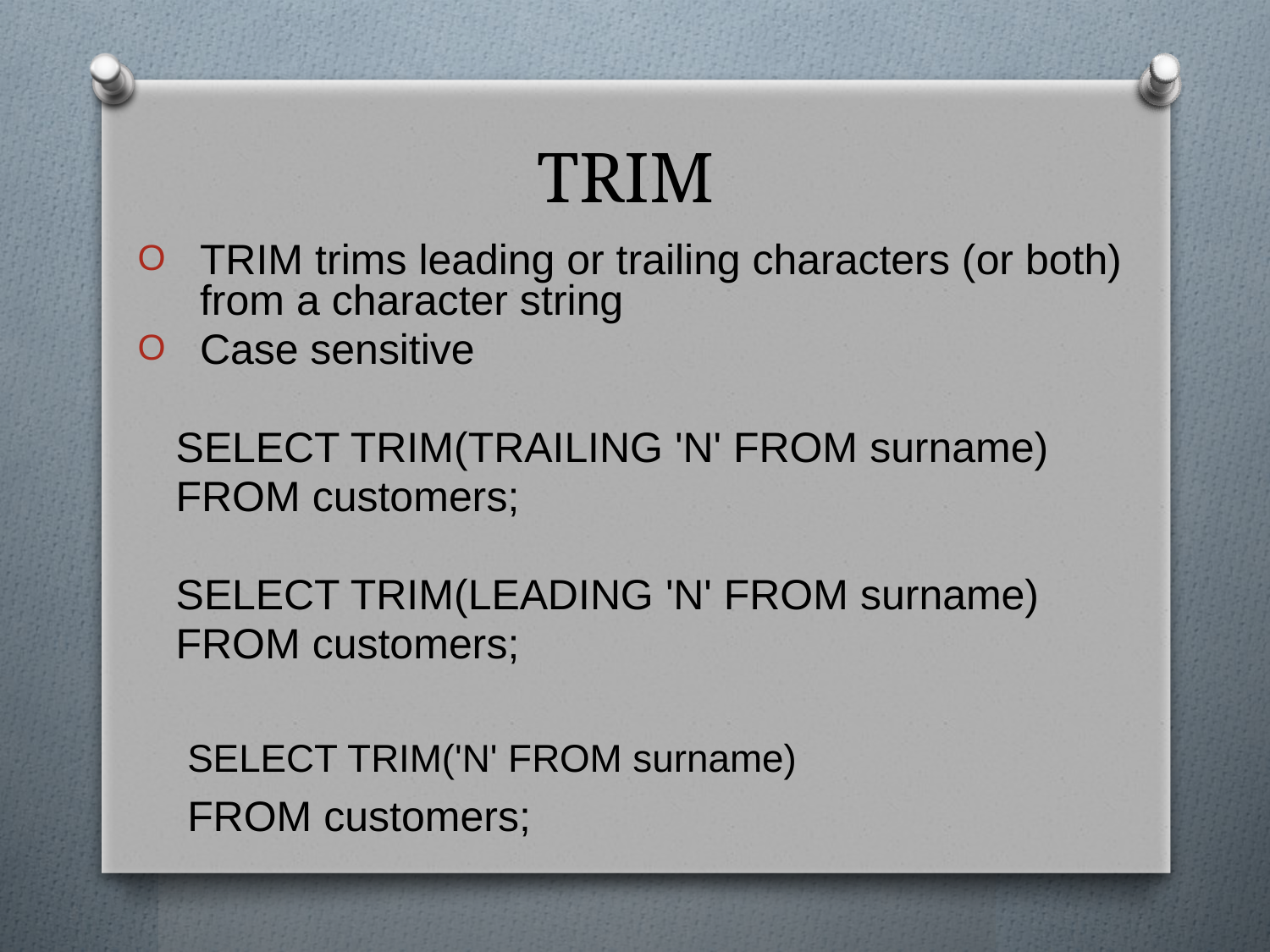

# TRIM
TRIM trims leading or trailing characters (or both) from a character string
Case sensitive

SELECT TRIM(TRAILING 'N' FROM surname)
FROM customers;

SELECT TRIM(LEADING 'N' FROM surname)
FROM customers;

SELECT TRIM('N' FROM surname)
FROM customers;